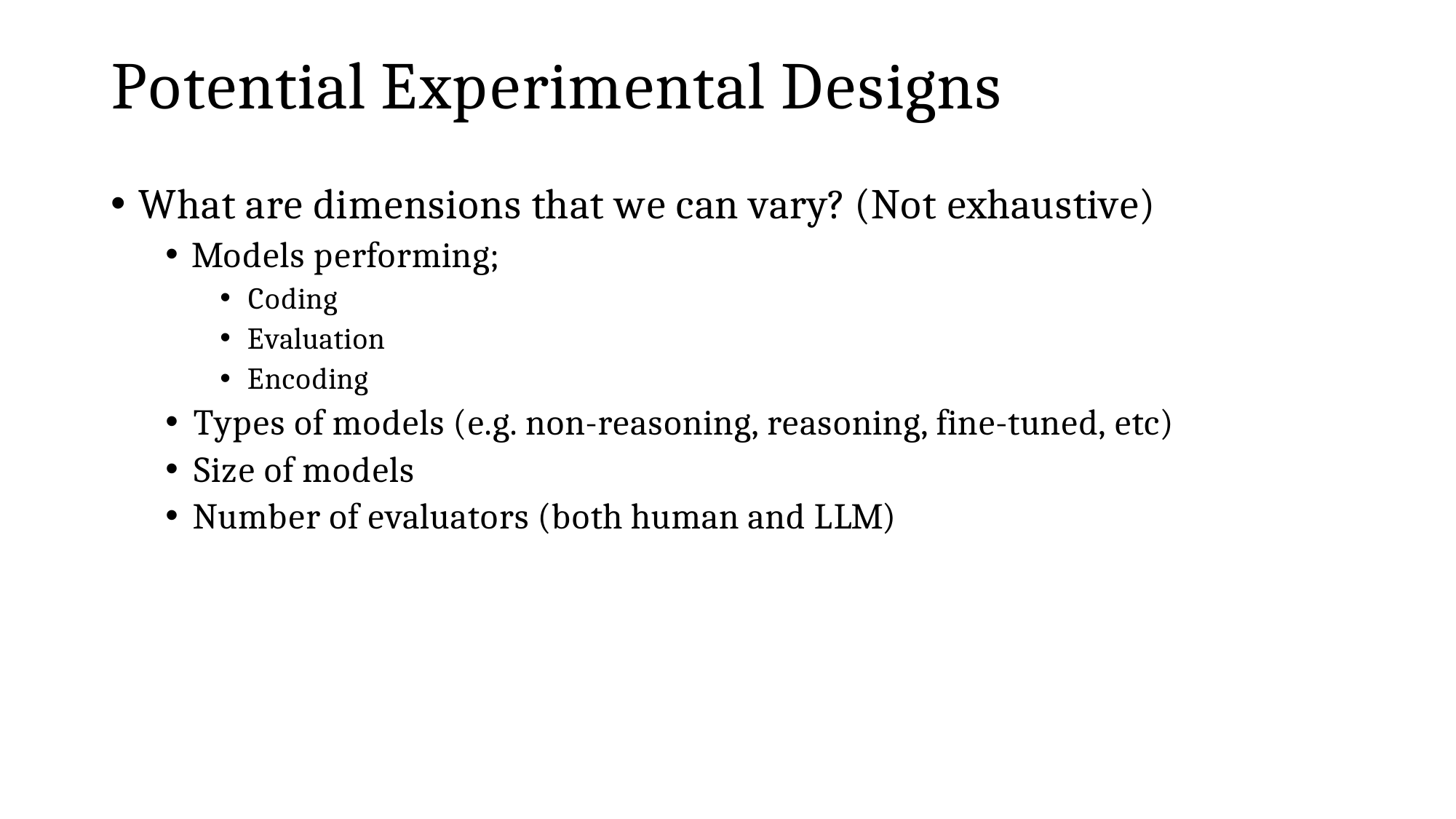

# Potential Experimental Designs
What are dimensions that we can vary? (Not exhaustive)
Models performing;
Coding
Evaluation
Encoding
Types of models (e.g. non-reasoning, reasoning, fine-tuned, etc)
Size of models
Number of evaluators (both human and LLM)